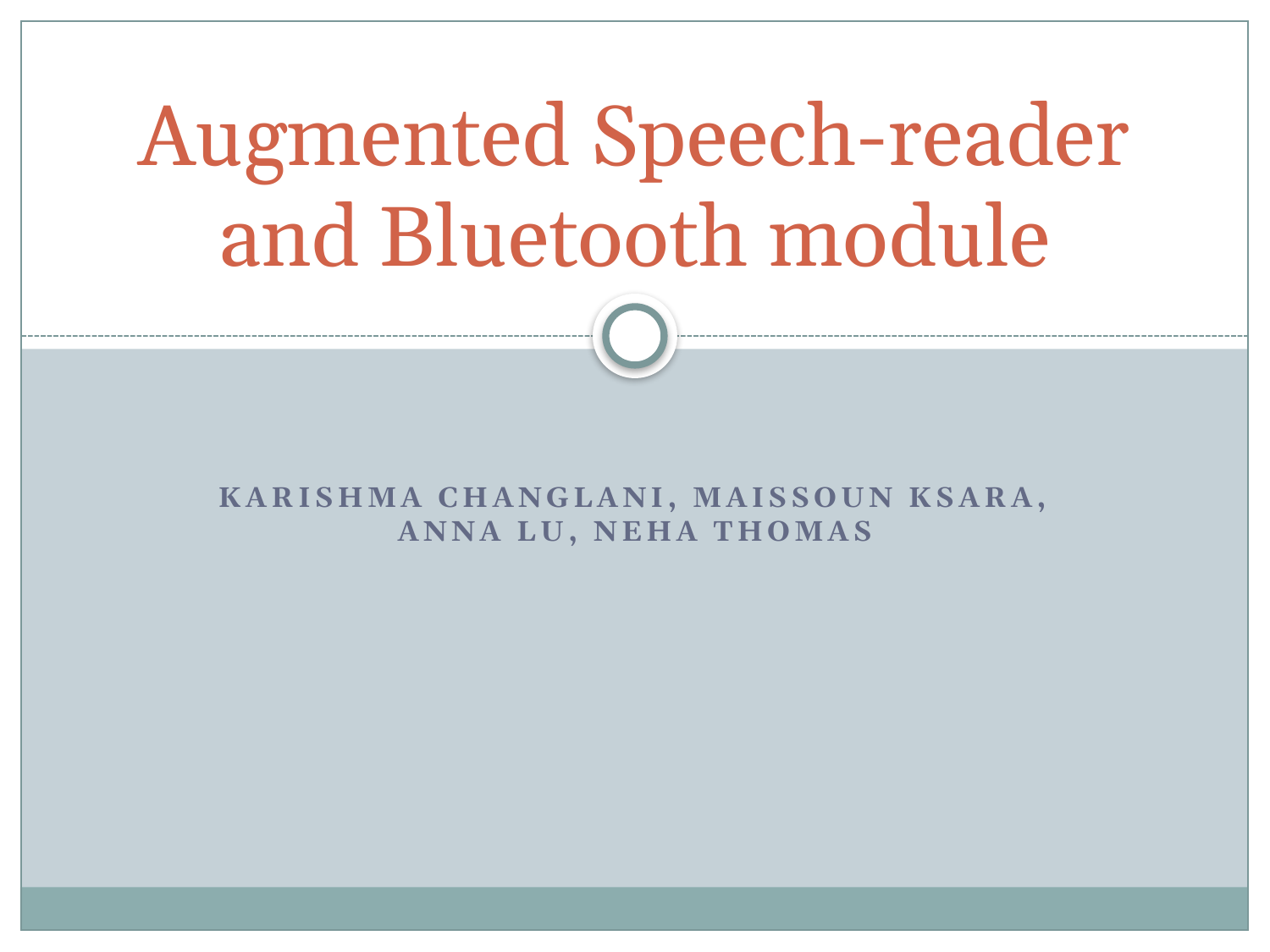

# Augmented Speech-reader and Bluetooth module
Karishma Changlani, Maissoun Ksara, Anna Lu, Neha Thomas